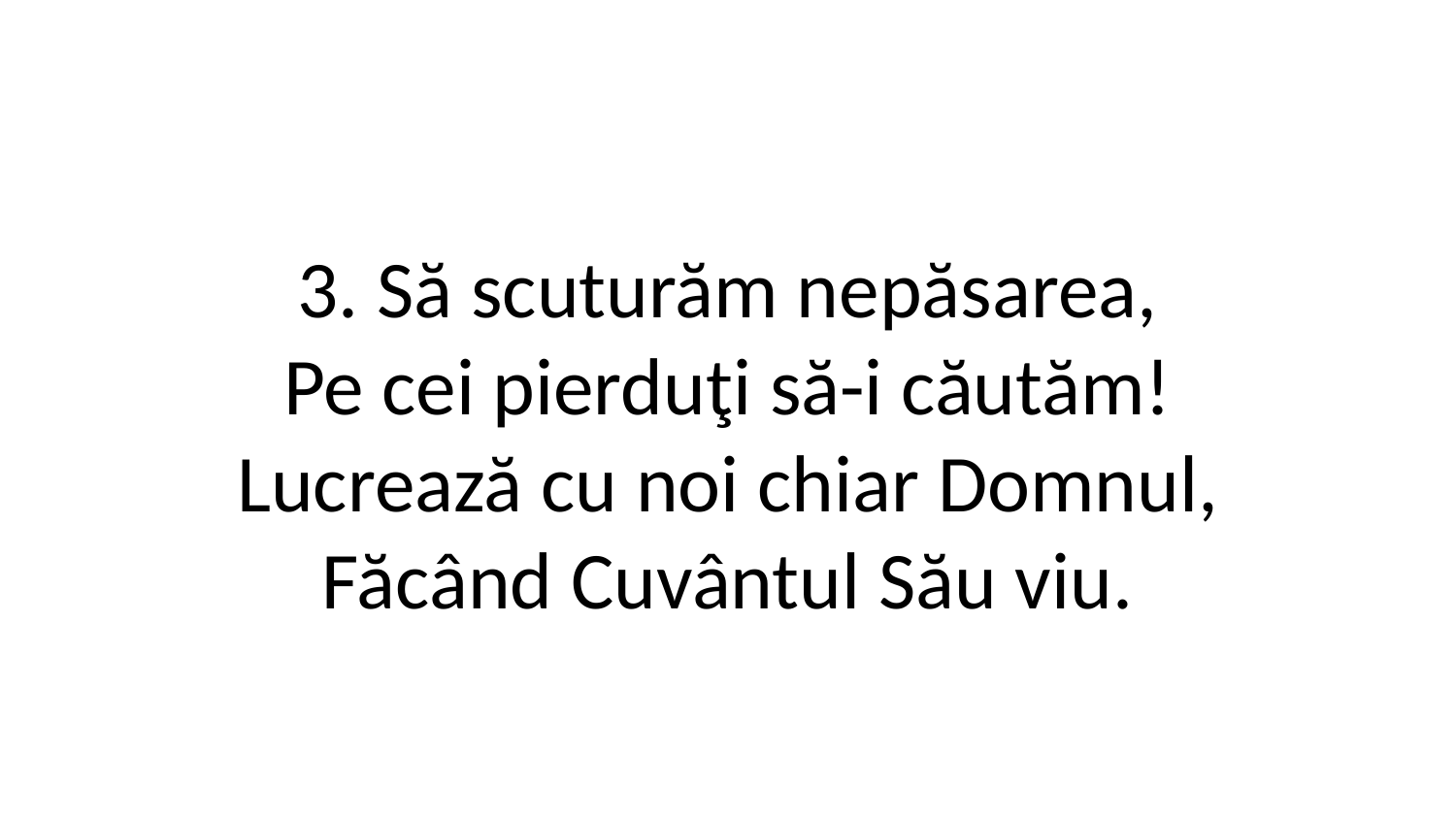

3. Să scuturăm nepăsarea,
Pe cei pierduţi să-i căutăm!
Lucrează cu noi chiar Domnul,
Făcând Cuvântul Său viu.